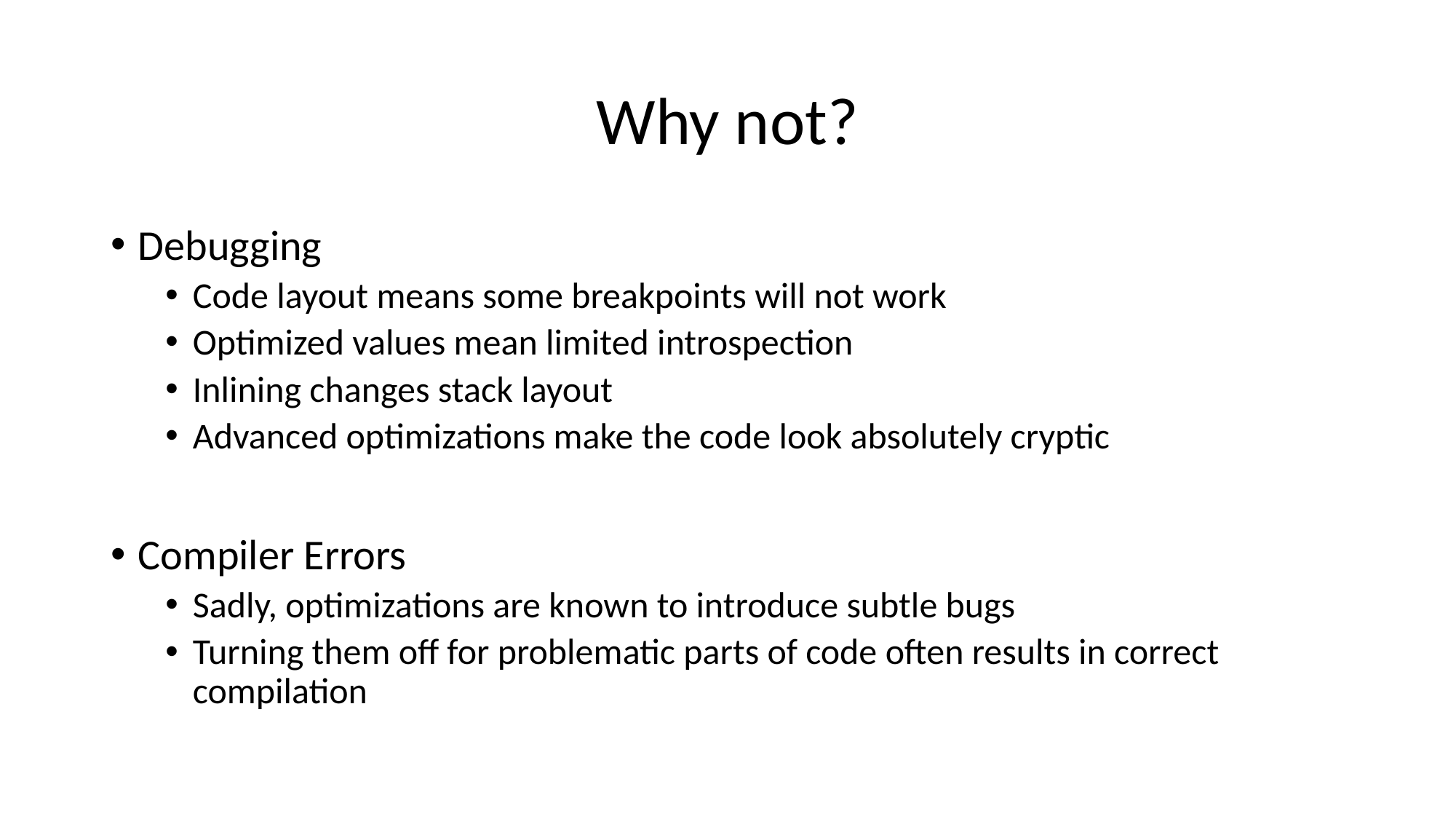

# Why not?
Debugging
Code layout means some breakpoints will not work
Optimized values mean limited introspection
Inlining changes stack layout
Advanced optimizations make the code look absolutely cryptic

Compiler Errors
Sadly, optimizations are known to introduce subtle bugs
Turning them off for problematic parts of code often results in correct compilation